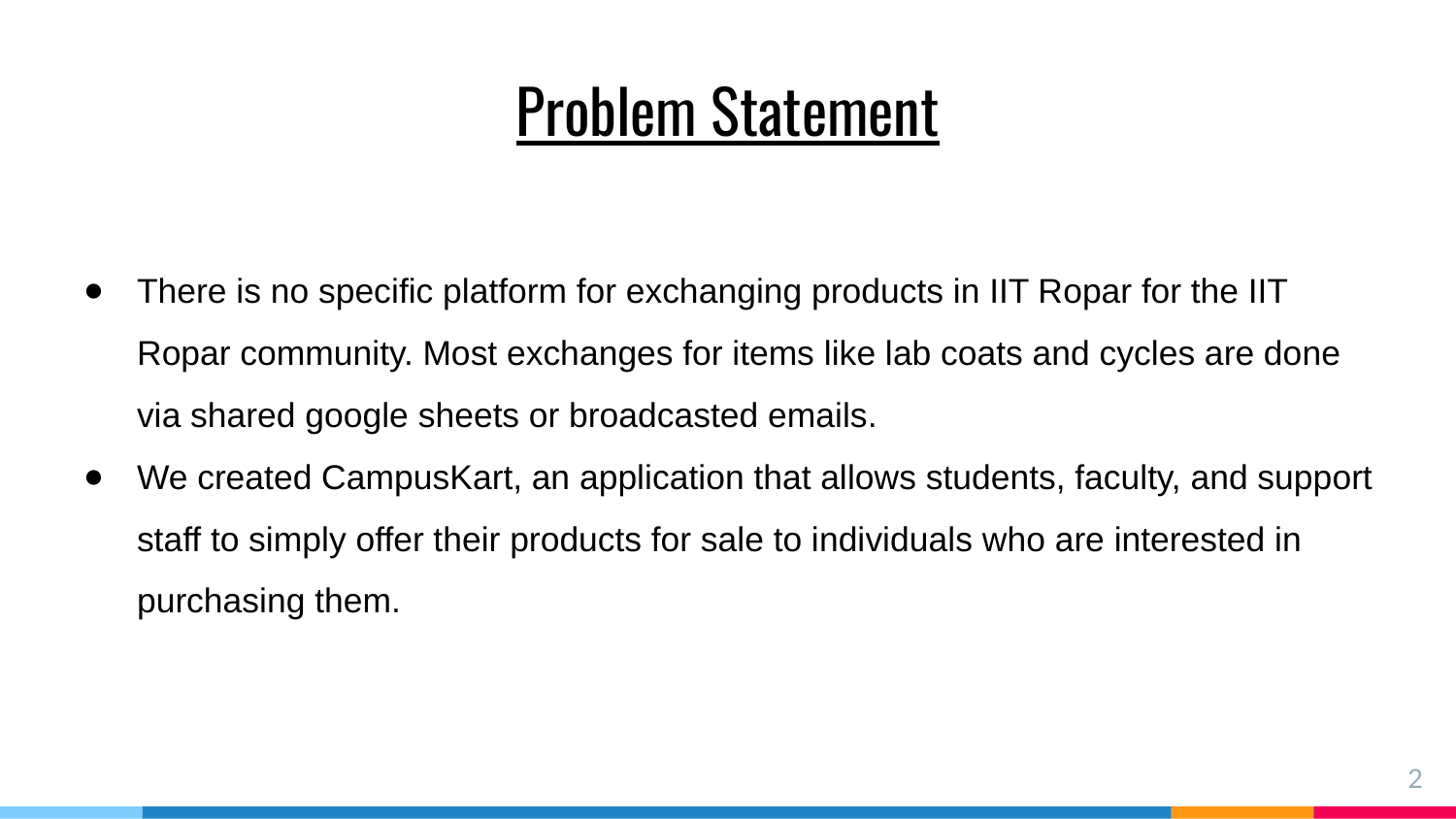

Problem Statement
There is no specific platform for exchanging products in IIT Ropar for the IIT Ropar community. Most exchanges for items like lab coats and cycles are done via shared google sheets or broadcasted emails.
We created CampusKart, an application that allows students, faculty, and support staff to simply offer their products for sale to individuals who are interested in purchasing them.
2